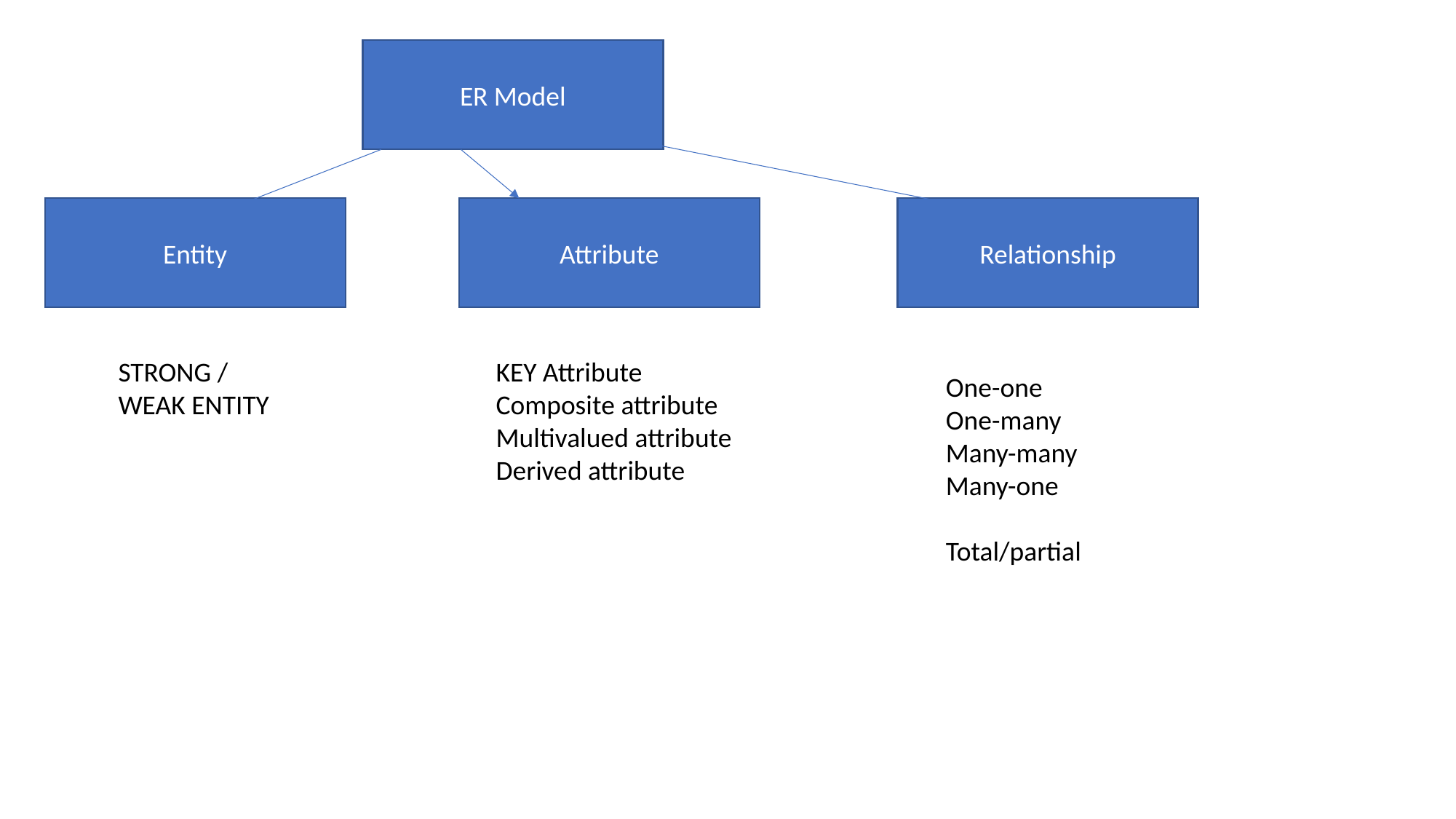

ER Model
Entity
Attribute
Relationship
STRONG /
WEAK ENTITY
KEY Attribute
Composite attribute
Multivalued attribute
Derived attribute

One-one
One-many
Many-many
Many-one

Total/partial